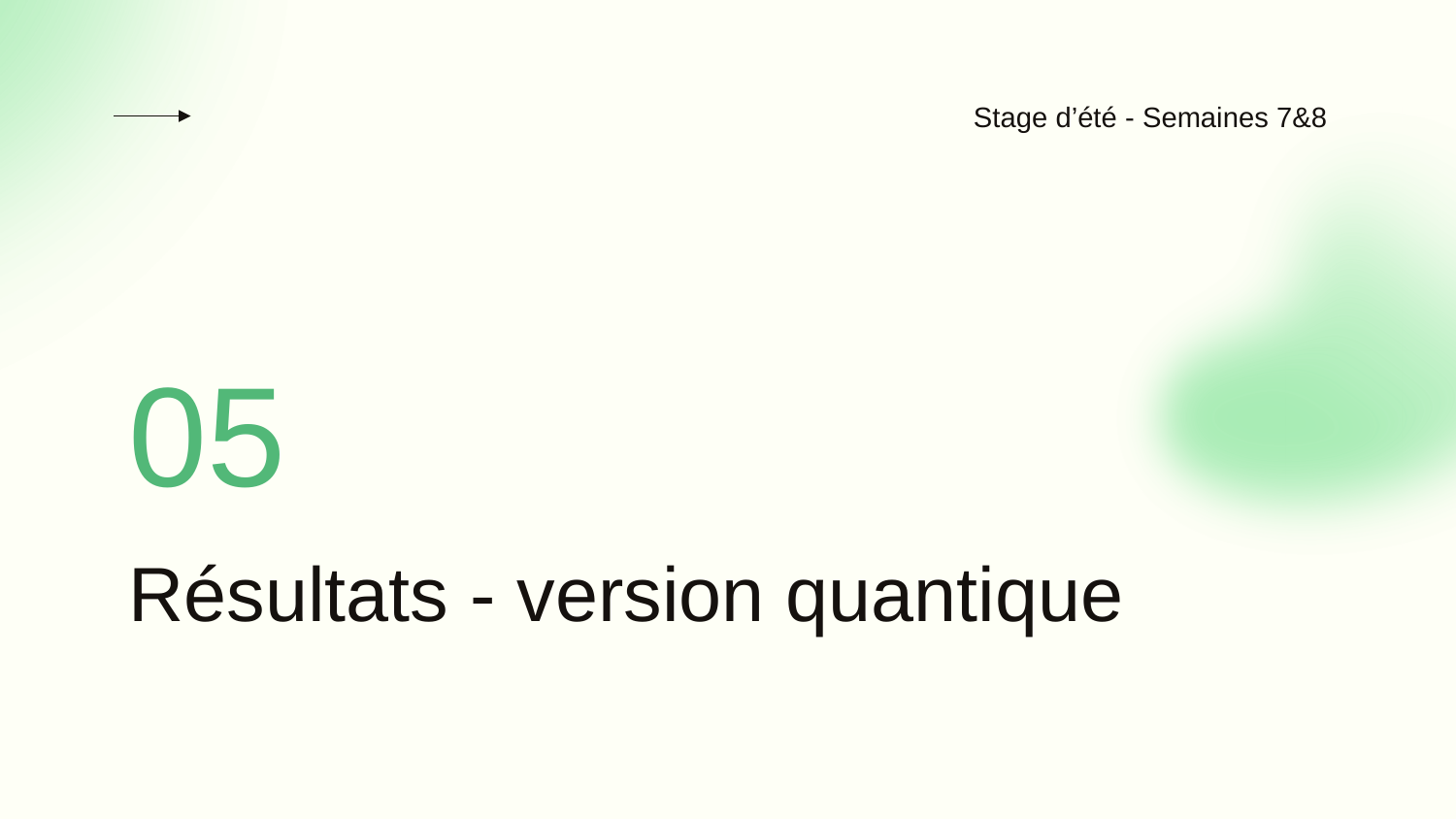

Stage d’été - Semaines 7&8
05
# Résultats - version quantique